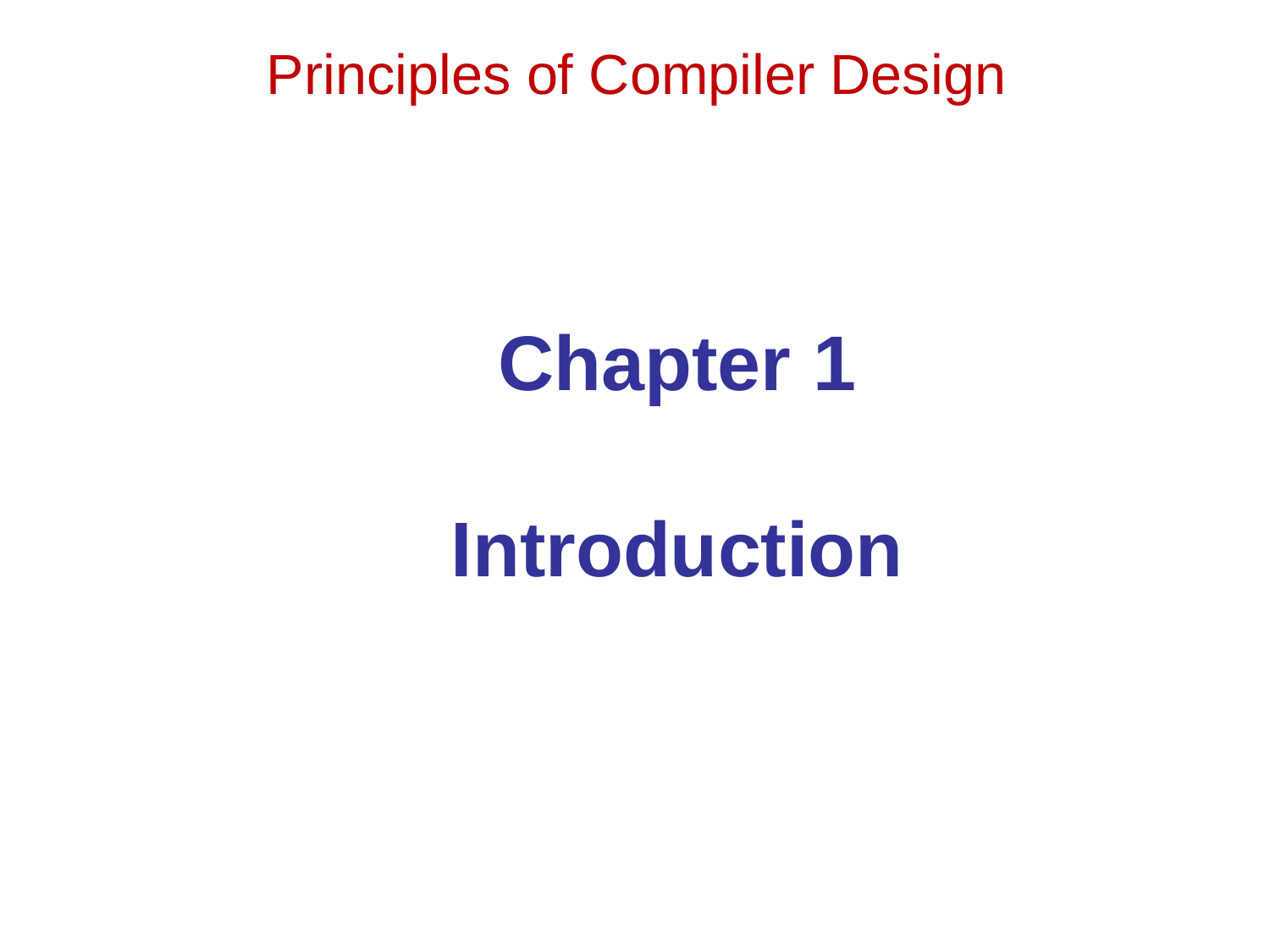

Principles of Compiler Design
Chapter 1
Introduction